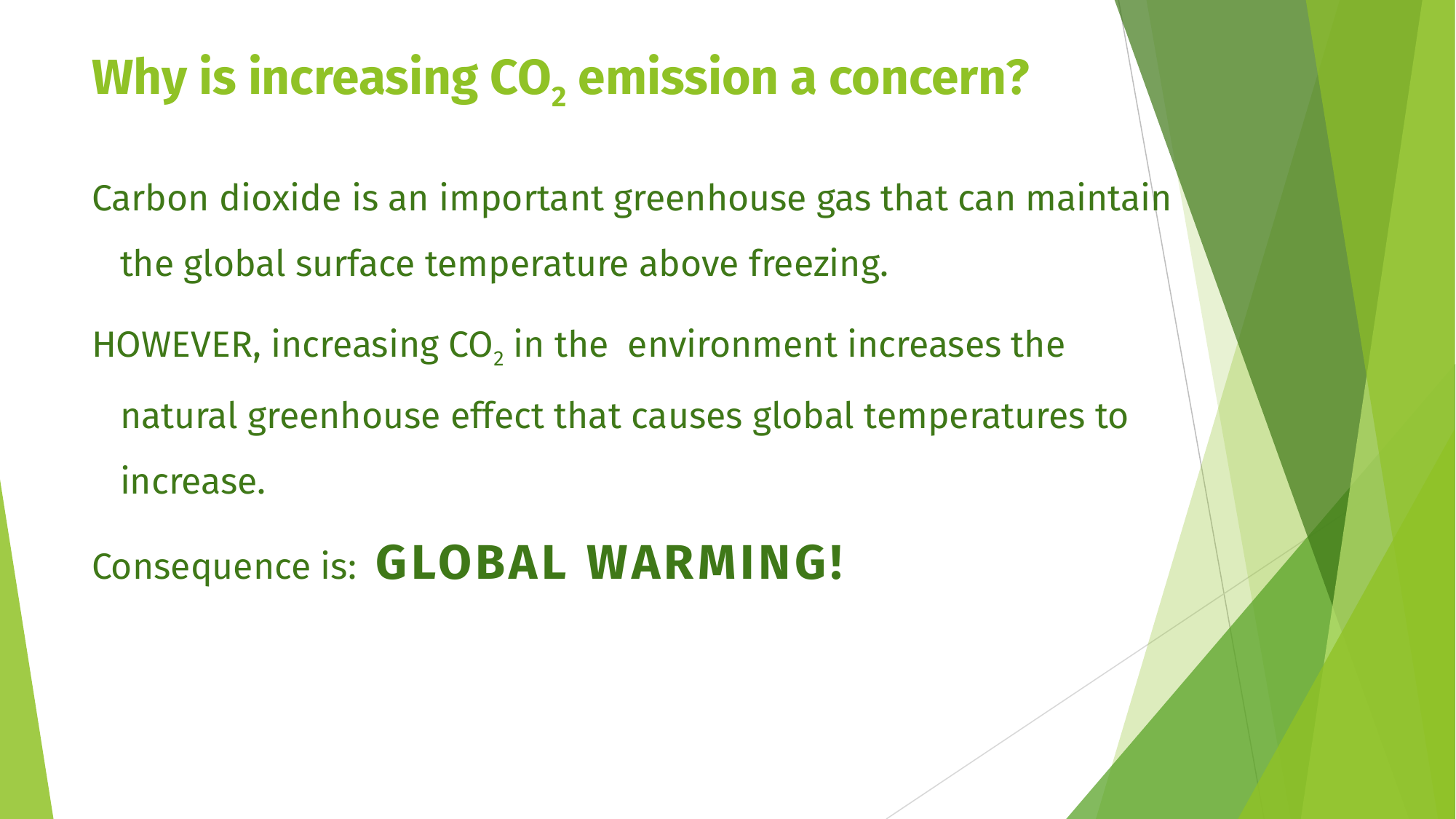

# Why is increasing CO2 emission a concern?
Carbon dioxide is an important greenhouse gas that can maintain the global surface temperature above freezing.
HOWEVER, increasing CO2 in the  environment increases the natural greenhouse effect that causes global temperatures to increase.
Consequence is:  GLOBAL WARMING!